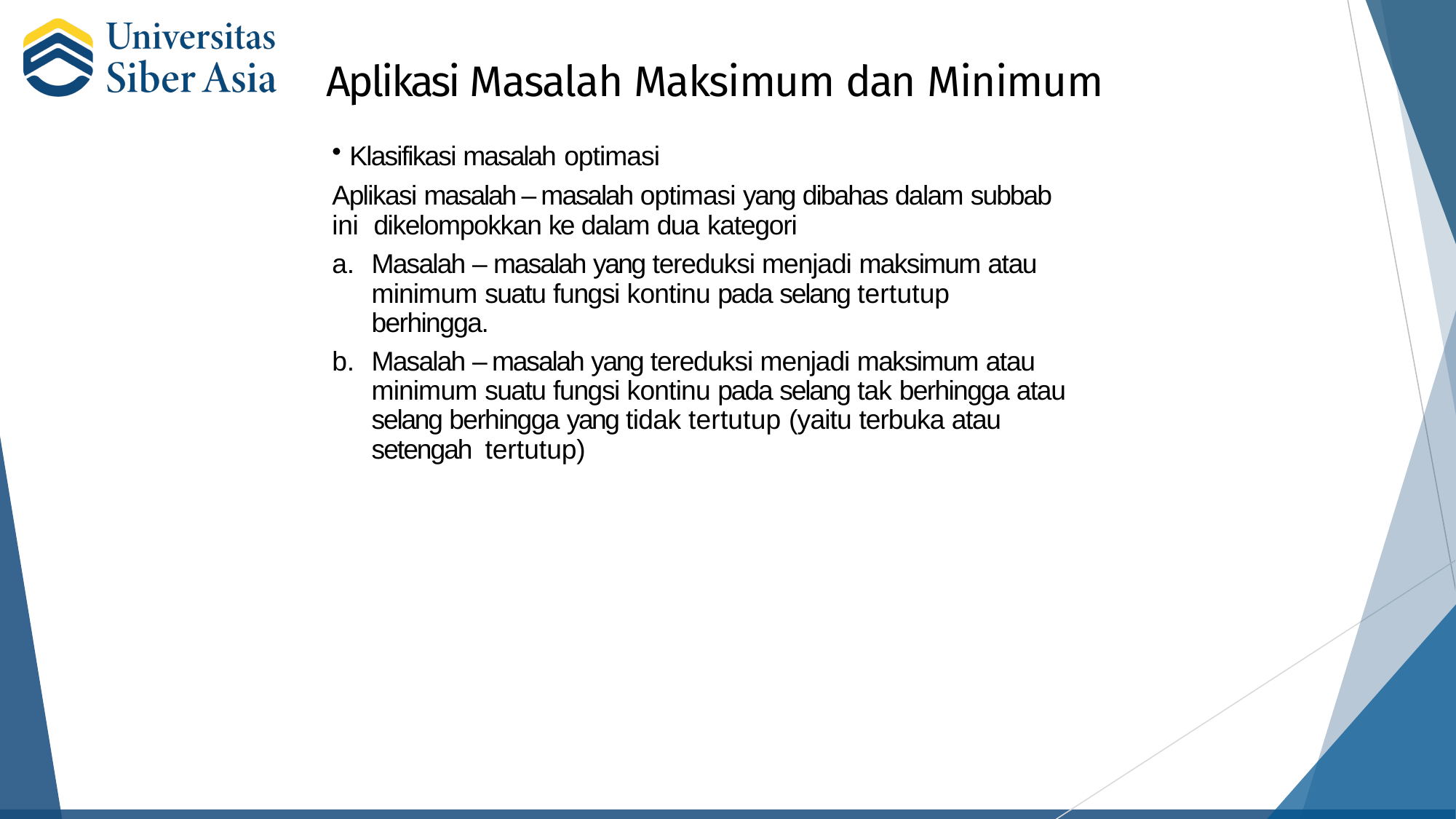

# Aplikasi Masalah Maksimum dan Minimum
Klasifikasi masalah optimasi
Aplikasi masalah – masalah optimasi yang dibahas dalam subbab ini  dikelompokkan ke dalam dua kategori
Masalah – masalah yang tereduksi menjadi maksimum atau  minimum suatu fungsi kontinu pada selang tertutup berhingga.
Masalah – masalah yang tereduksi menjadi maksimum atau  minimum suatu fungsi kontinu pada selang tak berhingga atau  selang berhingga yang tidak tertutup (yaitu terbuka atau setengah  tertutup)